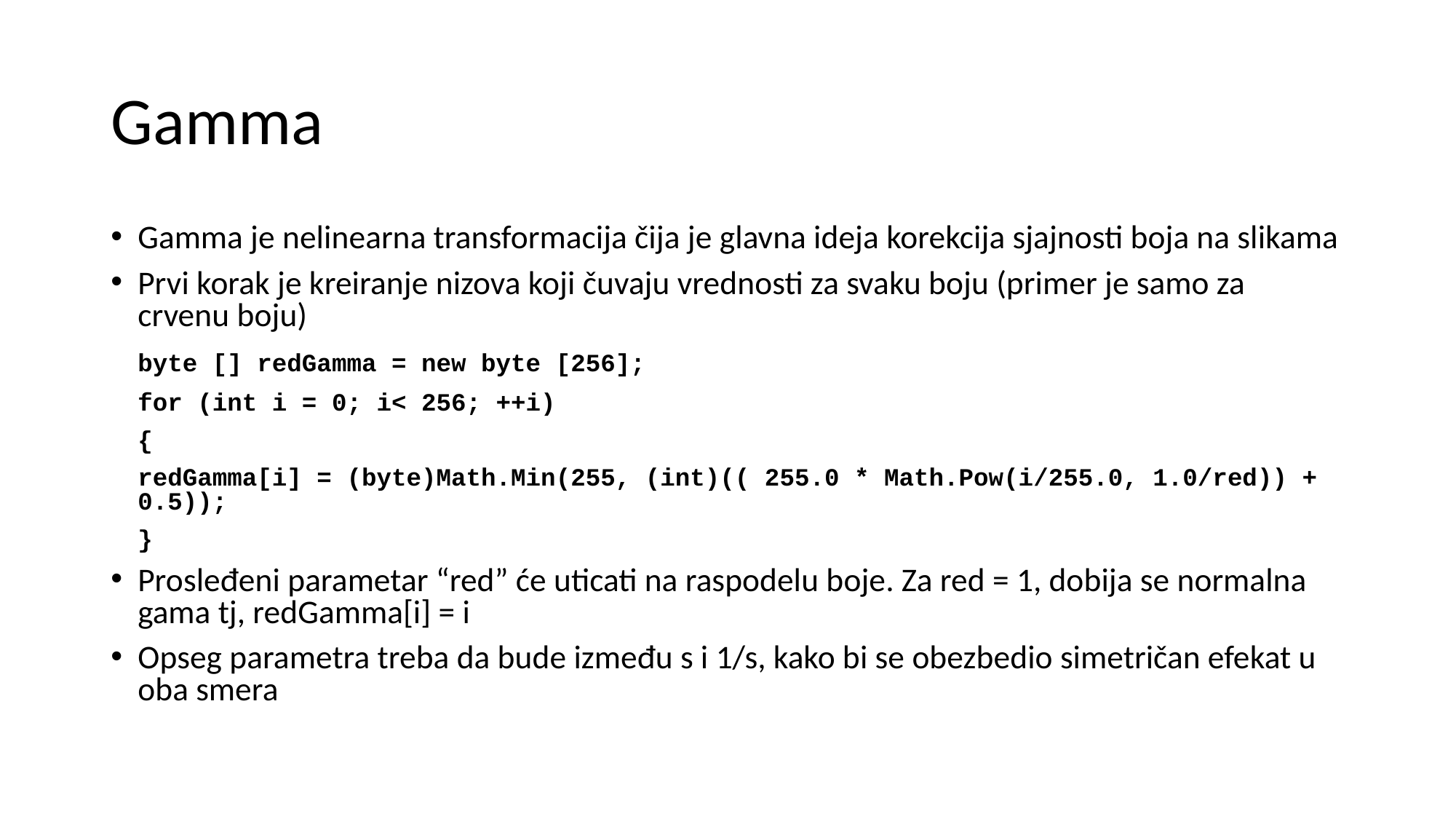

# Gamma
Gamma je nelinearna transformacija čija je glavna ideja korekcija sjajnosti boja na slikama
Prvi korak je kreiranje nizova koji čuvaju vrednosti za svaku boju (primer je samo za crvenu boju)
	byte [] redGamma = new byte [256];
	for (int i = 0; i< 256; ++i)
	{
		redGamma[i] = (byte)Math.Min(255, (int)(( 255.0 * Math.Pow(i/255.0, 1.0/red)) + 0.5));
	}
Prosleđeni parametar “red” će uticati na raspodelu boje. Za red = 1, dobija se normalna gama tj, redGamma[i] = i
Opseg parametra treba da bude između s i 1/s, kako bi se obezbedio simetričan efekat u oba smera